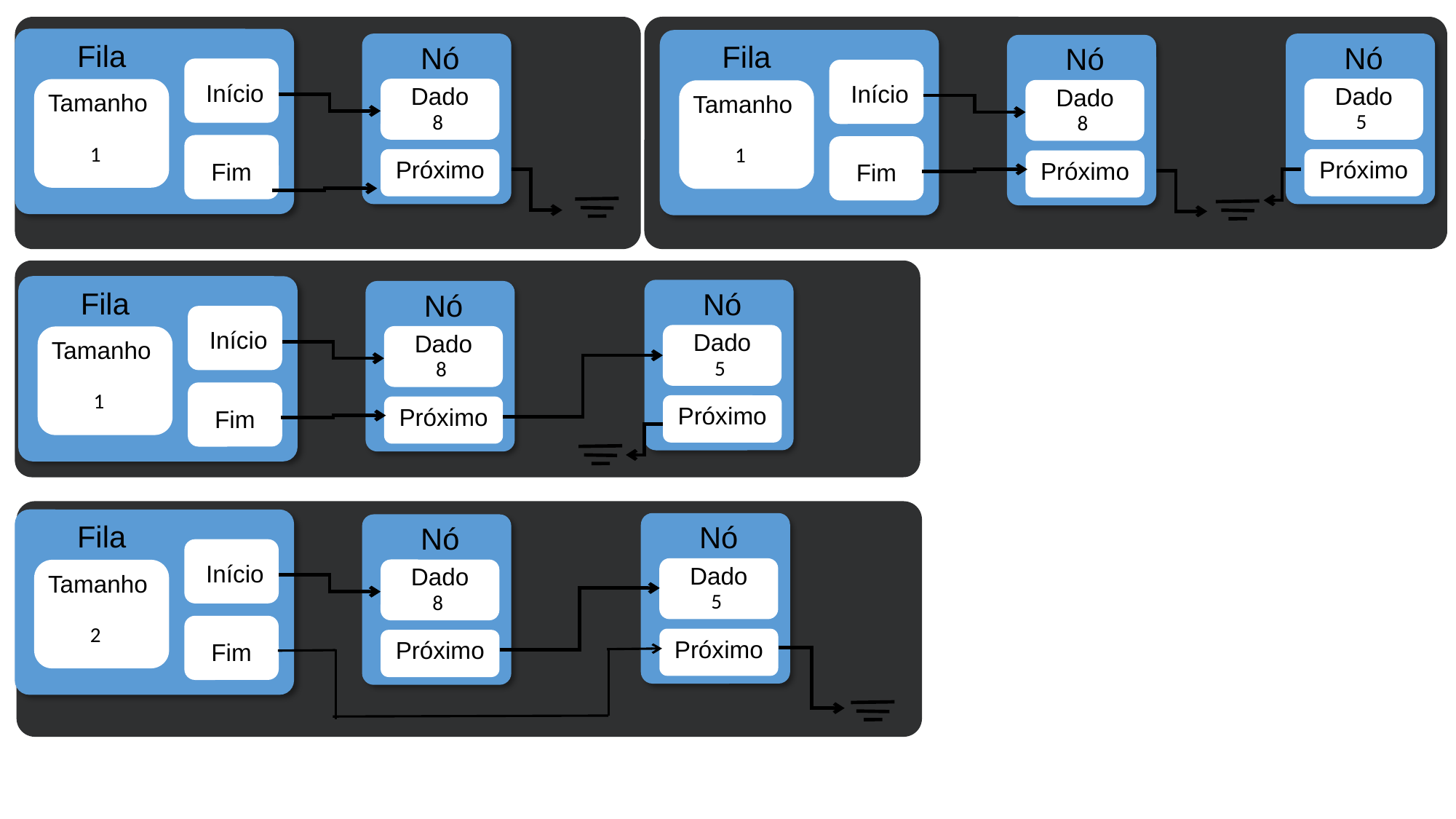

Fila

Início

Tamanho

Fim

Fila

Início

Tamanho

Fim

Nó
Dado

Próximo

Nó
Dado

Próximo

Nó
Dado

Próximo
5
8
8
1
1

Fila

Início

Tamanho

Fim

Nó
Dado

Próximo

Nó
Dado

Próximo
5
8
1

Fila

Início

Tamanho

Fim

Nó
Dado

Próximo

Nó
Dado

Próximo
5
8
2